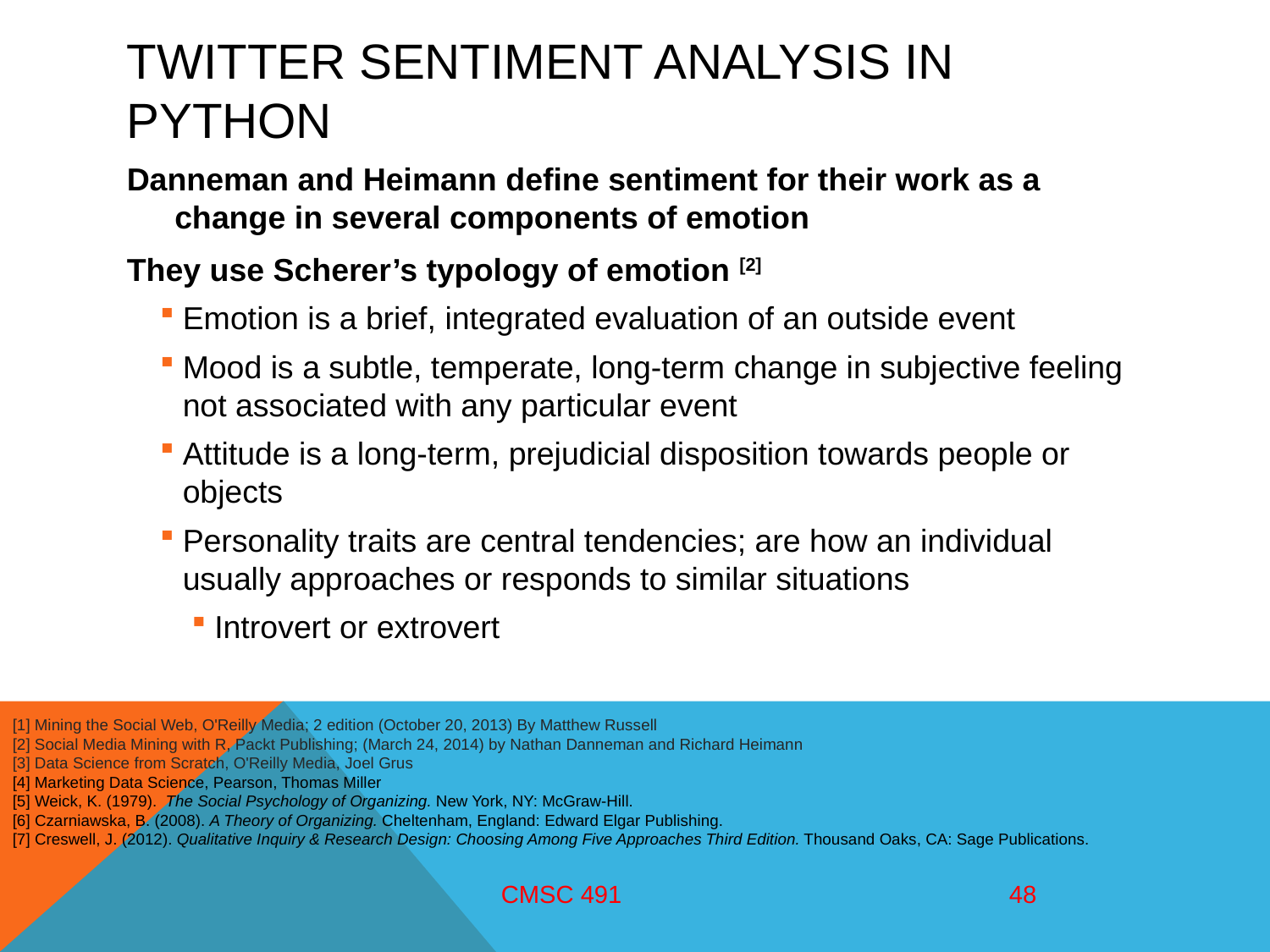

# Twitter sentiment analysis in python
Danneman and Heimann define sentiment for their work as a change in several components of emotion
They use Scherer’s typology of emotion [2]
Emotion is a brief, integrated evaluation of an outside event
Mood is a subtle, temperate, long-term change in subjective feeling not associated with any particular event
Attitude is a long-term, prejudicial disposition towards people or objects
Personality traits are central tendencies; are how an individual usually approaches or responds to similar situations
Introvert or extrovert

[1] Mining the Social Web, O'Reilly Media; 2 edition (October 20, 2013) By Matthew Russell
[2] Social Media Mining with R, Packt Publishing; (March 24, 2014) by Nathan Danneman and Richard Heimann
[3] Data Science from Scratch, O'Reilly Media, Joel Grus
[4] Marketing Data Science, Pearson, Thomas Miller
[5] Weick, K. (1979).  The Social Psychology of Organizing. New York, NY: McGraw-Hill.
[6] Czarniawska, B. (2008). A Theory of Organizing. Cheltenham, England: Edward Elgar Publishing.
[7] Creswell, J. (2012). Qualitative Inquiry & Research Design: Choosing Among Five Approaches Third Edition. Thousand Oaks, CA: Sage Publications.